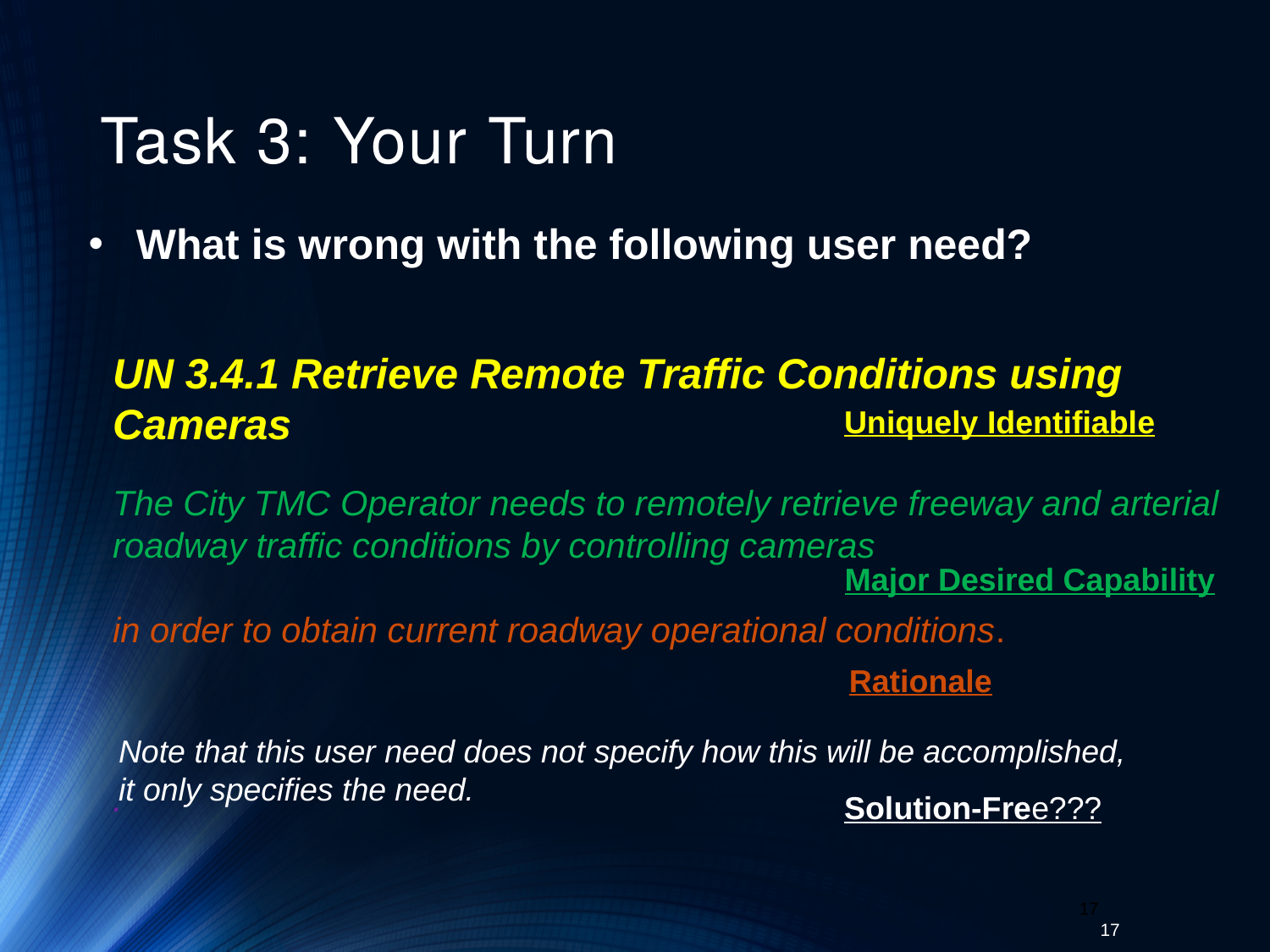

# Task 3: Your Turn
What is wrong with the following user need?
UN 3.4.1 Retrieve Remote Traffic Conditions using Cameras
Uniquely Identifiable
The City TMC Operator needs to remotely retrieve freeway and arterial roadway traffic conditions by controlling cameras

in order to obtain current roadway operational conditions.

.

Major Desired Capability
Rationale
Note that this user need does not specify how this will be accomplished,
it only specifies the need.
Solution-Free???
17
17